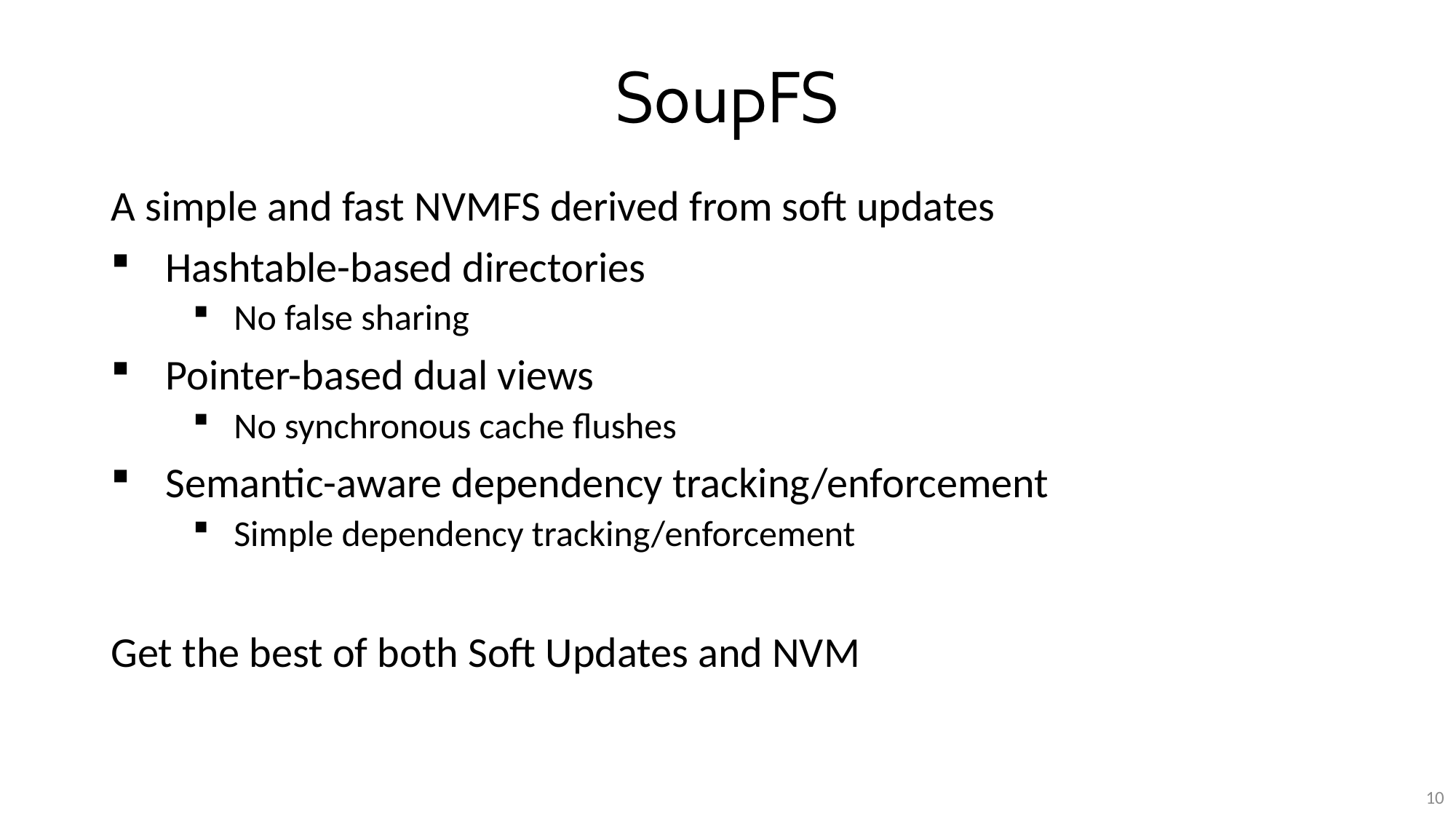

# SoupFS
A simple and fast NVMFS derived from soft updates
Hashtable-based directories
No false sharing
Pointer-based dual views
No synchronous cache flushes
Semantic-aware dependency tracking/enforcement
Simple dependency tracking/enforcement

Get the best of both Soft Updates and NVM

10